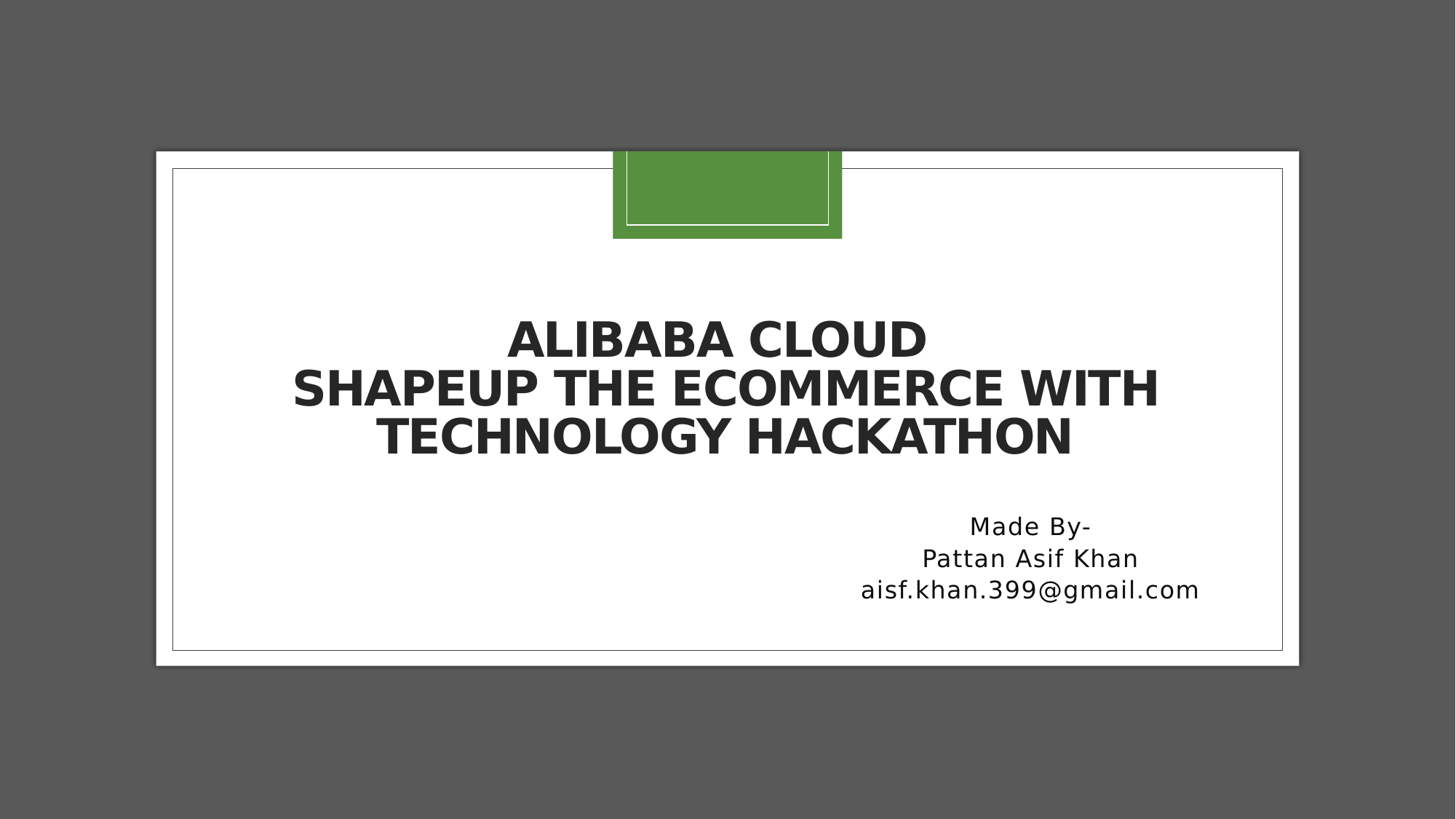

# Alibaba CLOUD Shapeup the eCommerce with technology Hackathon

Made By-
Pattan Asif Khan
aisf.khan.399@gmail.com